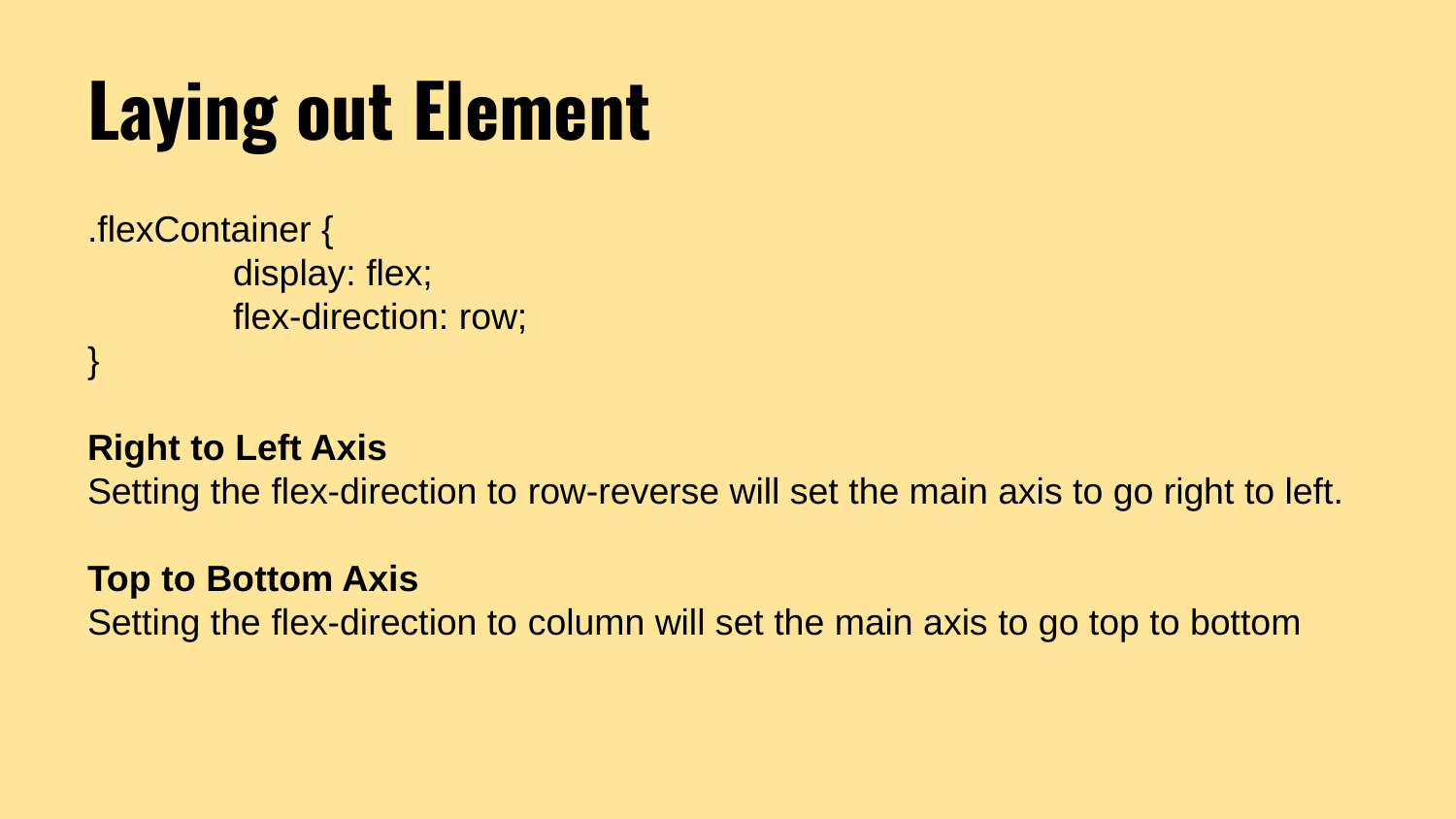

# Laying out Element
.flexContainer {
	display: flex;
	flex-direction: row;
}

Right to Left Axis
Setting the flex-direction to row-reverse will set the main axis to go right to left.

Top to Bottom Axis
Setting the flex-direction to column will set the main axis to go top to bottom